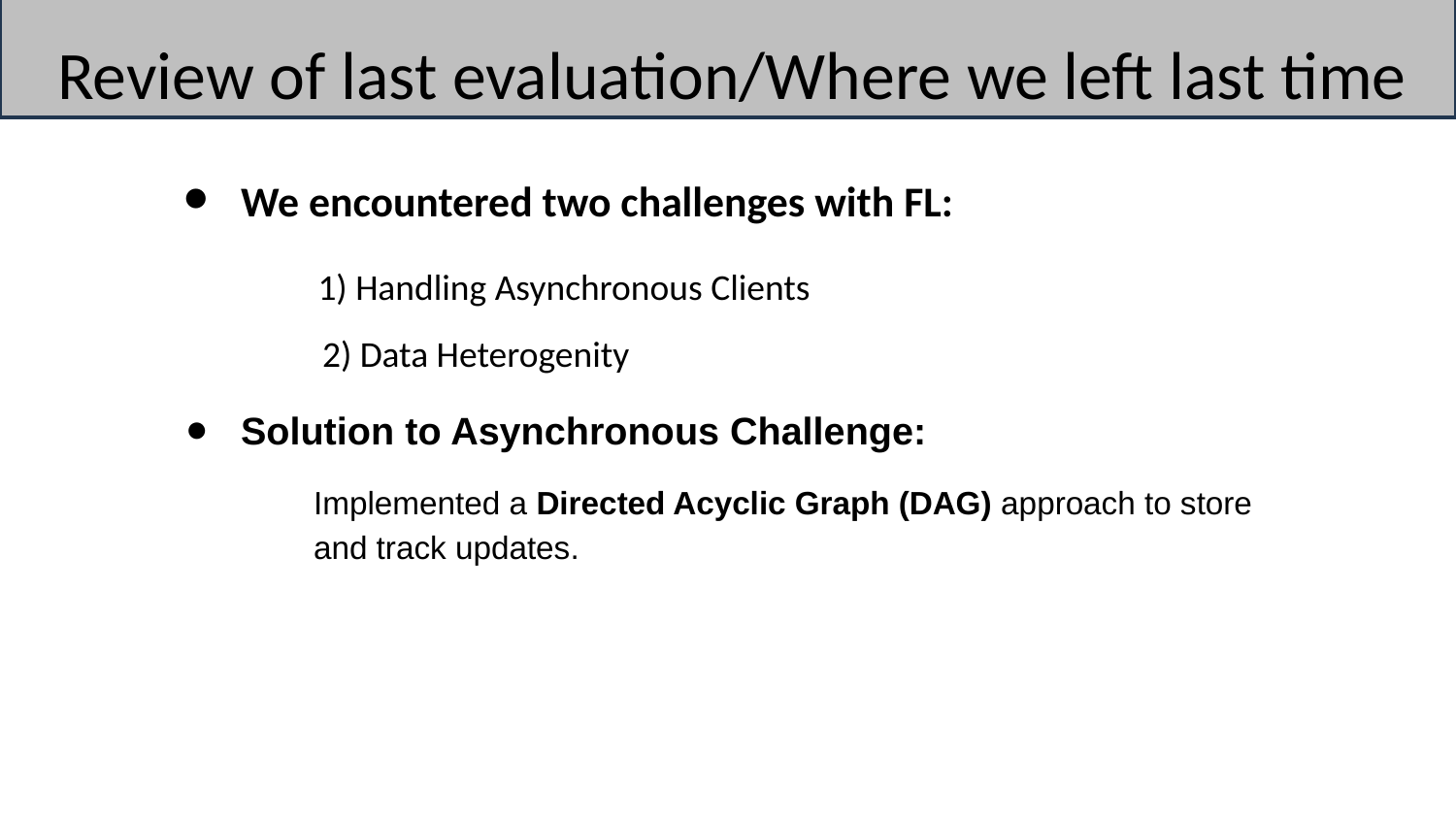

# Review of last evaluation/Where we left last time
We encountered two challenges with FL:
      1) Handling Asynchronous Clients
        2) Data Heterogenity
Solution to Asynchronous Challenge:
Implemented a Directed Acyclic Graph (DAG) approach to store and track updates.